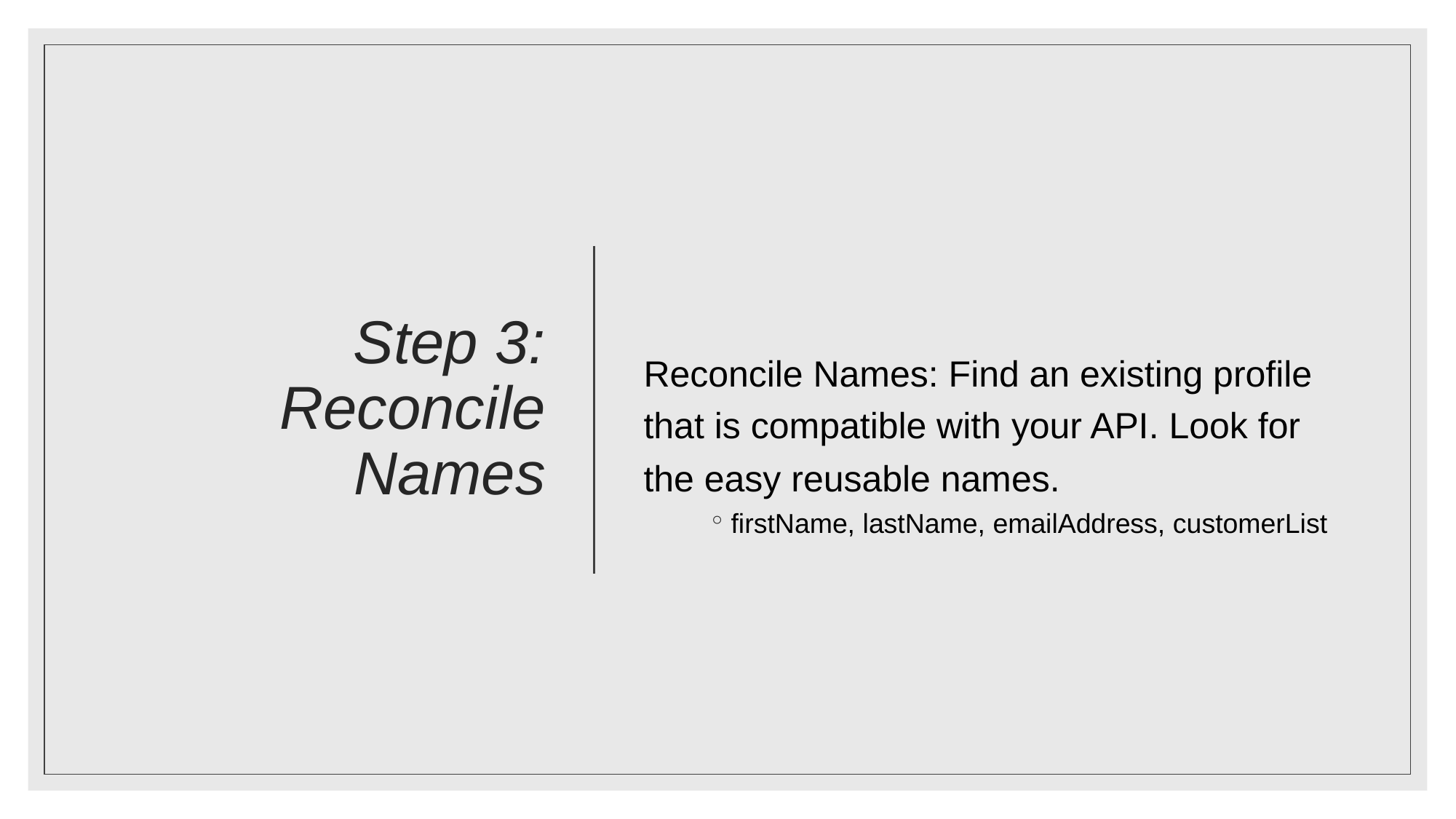

# Step 3: Reconcile Names

Reconcile Names: Find an existing profile that is compatible with your API. Look for the easy reusable names.
firstName, lastName, emailAddress, customerList